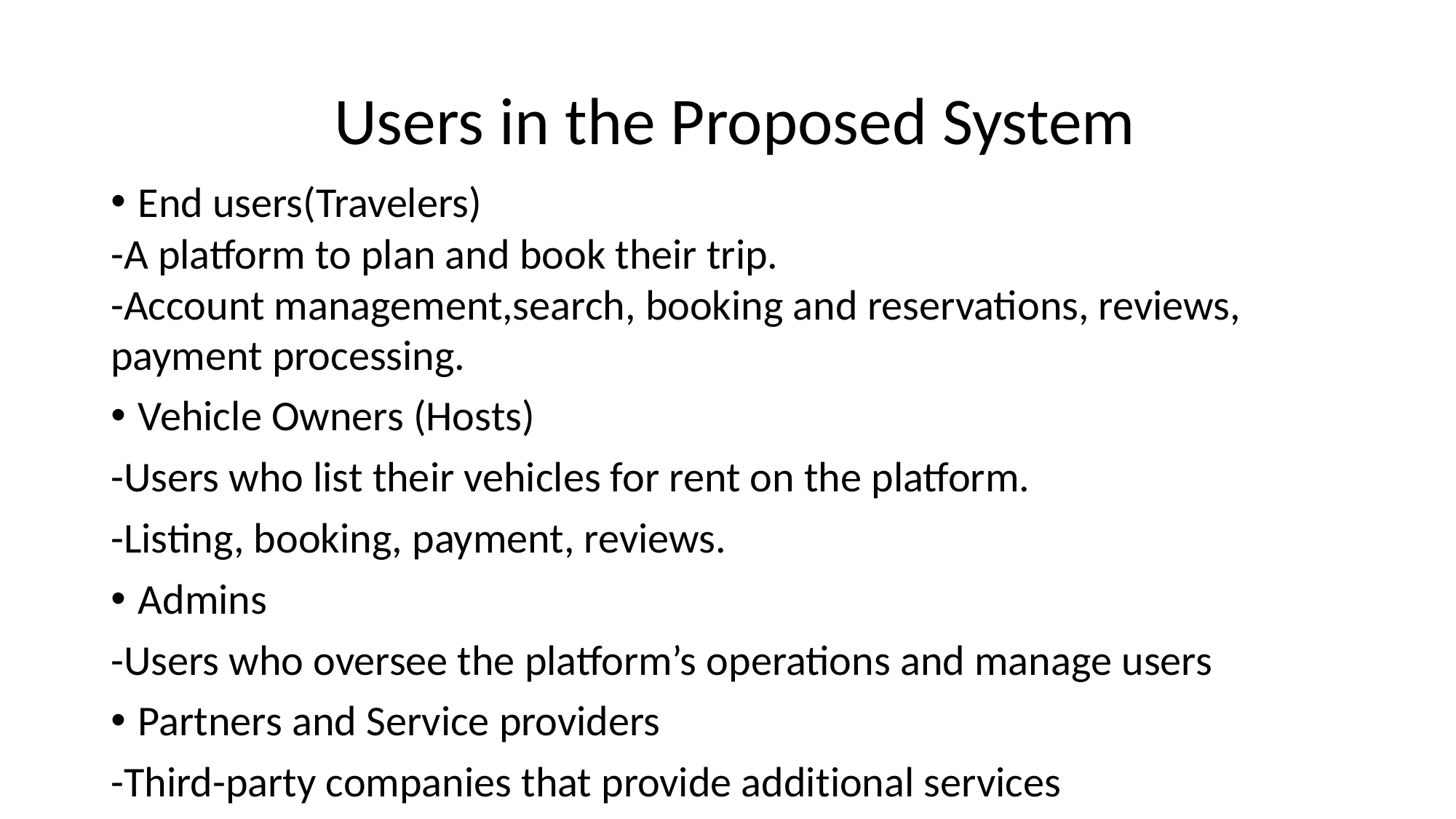

# Users in the Proposed System
End users(Travelers)
-A platform to plan and book their trip.
-Account management,search, booking and reservations, reviews, payment processing.
Vehicle Owners (Hosts)
-Users who list their vehicles for rent on the platform.
-Listing, booking, payment, reviews.
Admins
-Users who oversee the platform’s operations and manage users
Partners and Service providers
-Third-party companies that provide additional services